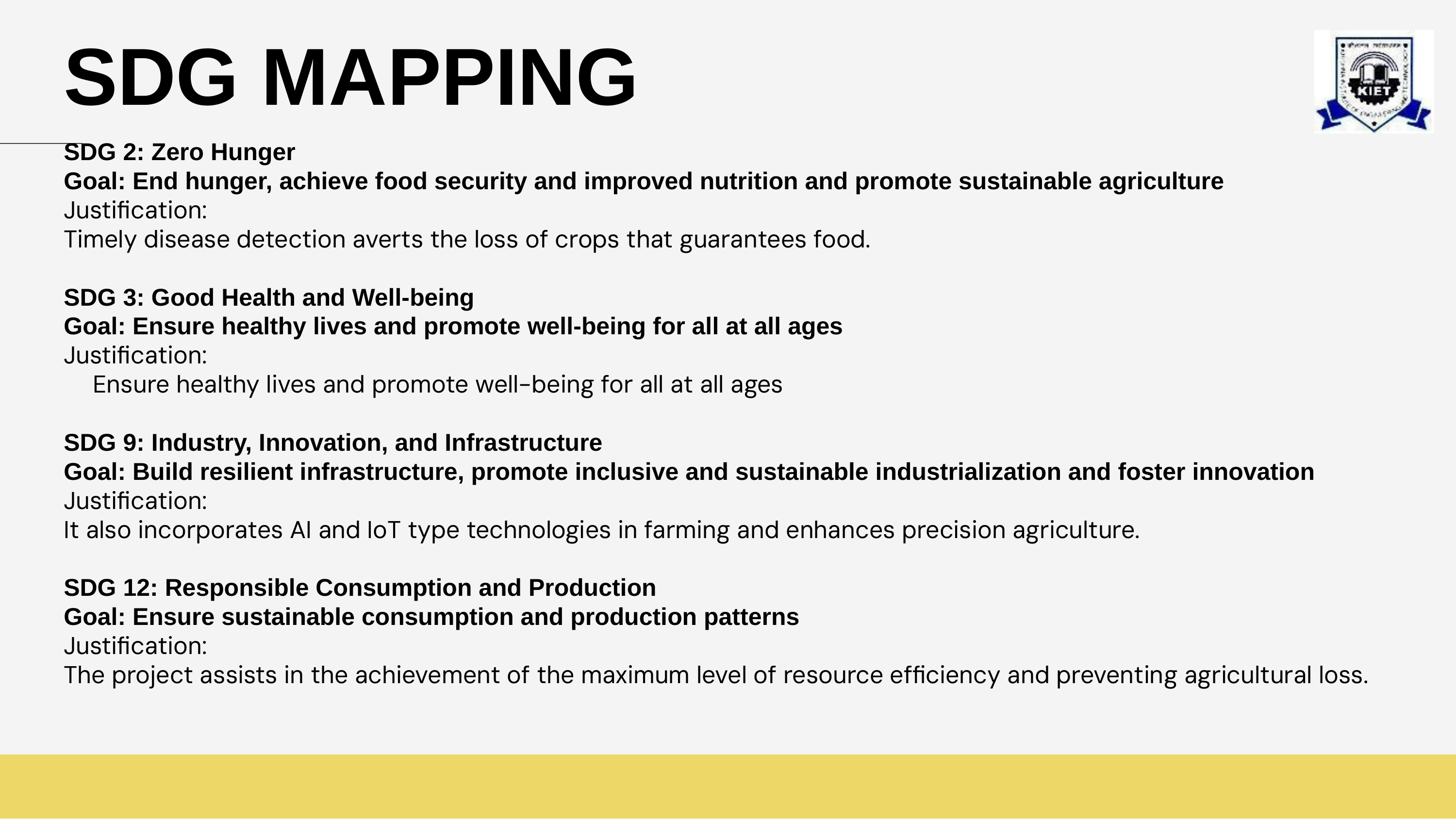

SDG MAPPING

SDG 2: Zero Hunger
Goal: End hunger, achieve food security and improved nutrition and promote sustainable agriculture
Justification:
Timely disease detection averts the loss of crops that guarantees food.

SDG 3: Good Health and Well-being
Goal: Ensure healthy lives and promote well-being for all at all ages
Justification:
Ensure healthy lives and promote well-being for all at all ages

SDG 9: Industry, Innovation, and Infrastructure
Goal: Build resilient infrastructure, promote inclusive and sustainable industrialization and foster innovation
Justification:
It also incorporates AI and IoT type technologies in farming and enhances precision agriculture.

SDG 12: Responsible Consumption and Production
Goal: Ensure sustainable consumption and production patterns
Justification:
The project assists in the achievement of the maximum level of resource efficiency and preventing agricultural loss.